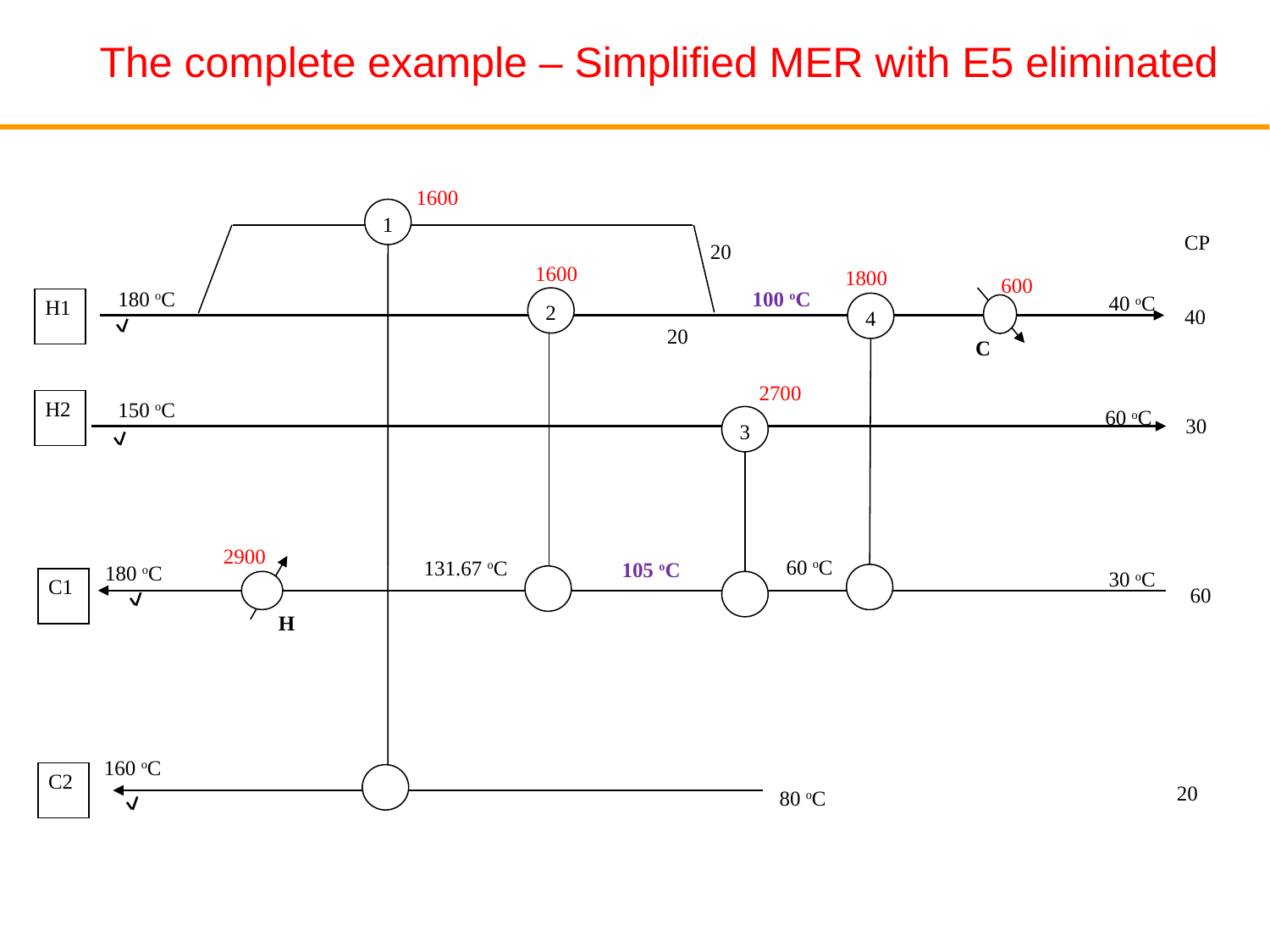

The complete example – Simplified MER with E5 eliminated

1600
1
CP
20
1600
1800
600
100 oC
180 oC
40 oC
2
H1
4

40
20
C
2700
H2
150 oC
60 oC
3
30
2900
60 oC
131.67 oC
105 oC
180 oC
30 oC

C1

60
H
160 oC
C2

20
80 oC